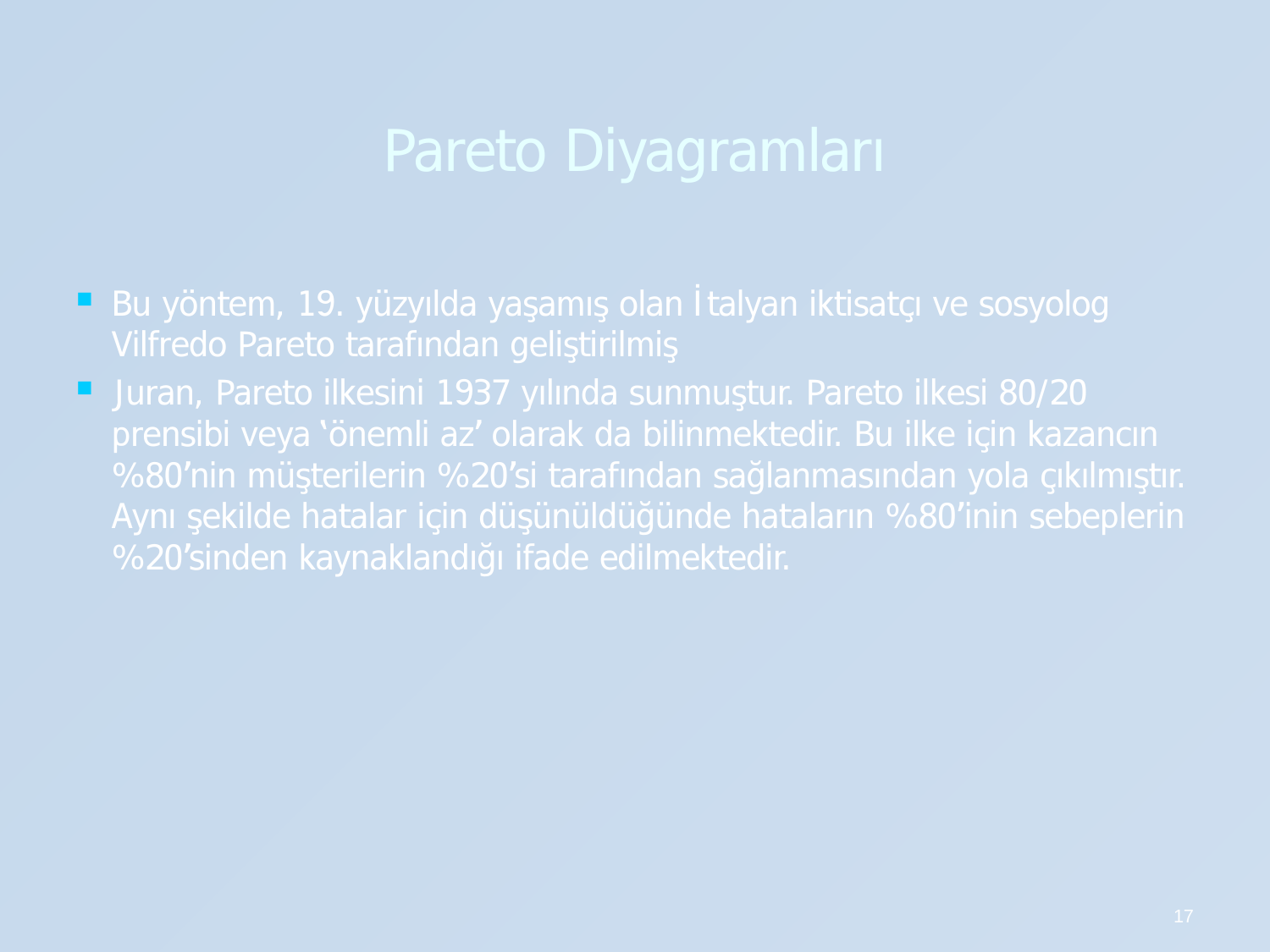

# Pareto Diyagramları
Bu yöntem, 19. yüzyılda yaşamış olan İtalyan iktisatçı ve sosyolog Vilfredo Pareto tarafından geliştirilmiş
Juran, Pareto ilkesini 1937 yılında sunmuştur. Pareto ilkesi 80/20 prensibi veya ‘önemli az’ olarak da bilinmektedir. Bu ilke için kazancın %80’nin müşterilerin %20’si tarafından sağlanmasından yola çıkılmıştır. Aynı şekilde hatalar için düşünüldüğünde hataların %80’inin sebeplerin %20’sinden kaynaklandığı ifade edilmektedir.
17